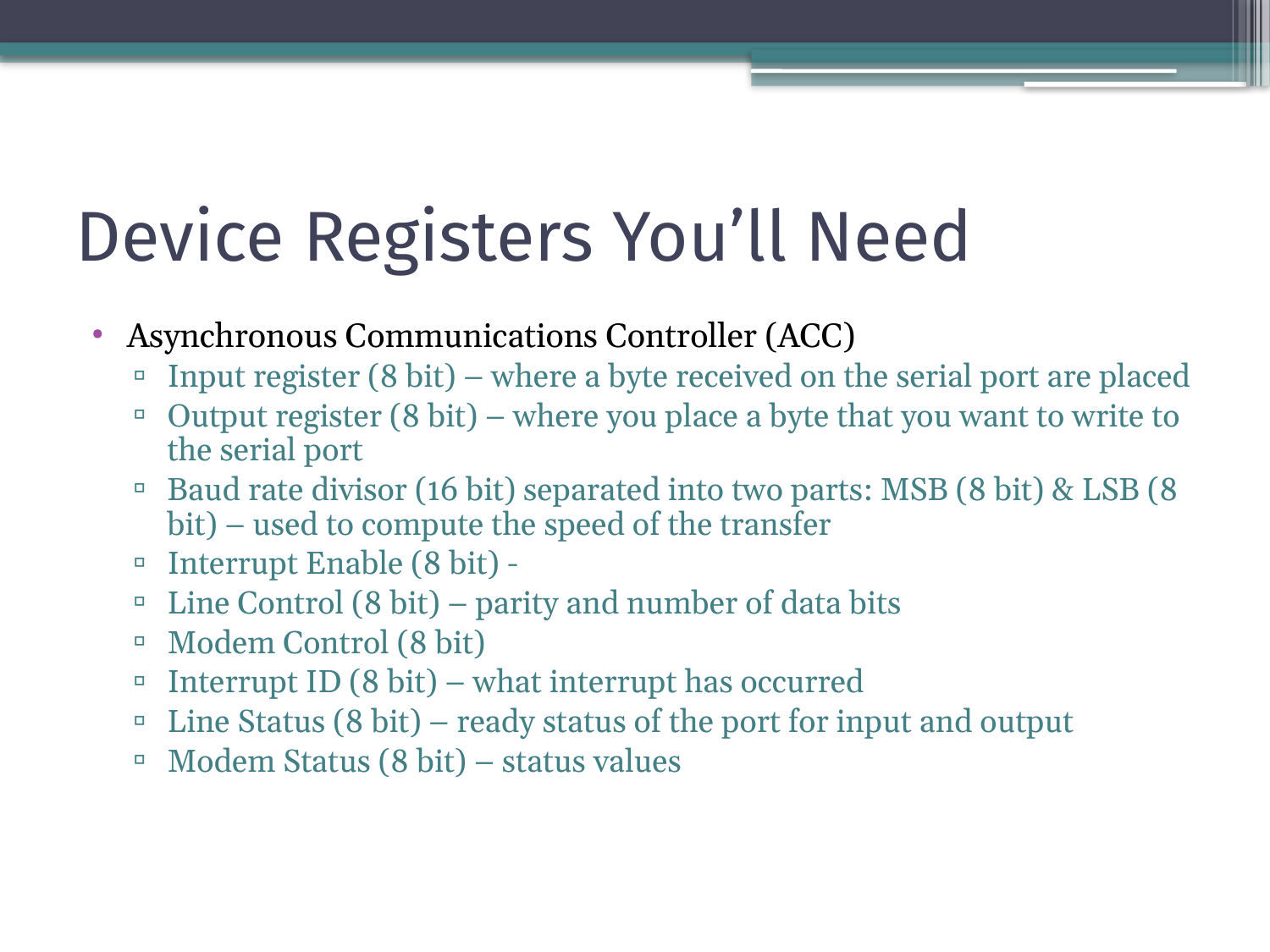

# Device Registers You’ll Need
Asynchronous Communications Controller (ACC)
Input register (8 bit) – where a byte received on the serial port are placed
Output register (8 bit) – where you place a byte that you want to write to the serial port
Baud rate divisor (16 bit) separated into two parts: MSB (8 bit) & LSB (8 bit) – used to compute the speed of the transfer
Interrupt Enable (8 bit) -
Line Control (8 bit) – parity and number of data bits
Modem Control (8 bit)
Interrupt ID (8 bit) – what interrupt has occurred
Line Status (8 bit) – ready status of the port for input and output
Modem Status (8 bit) – status values